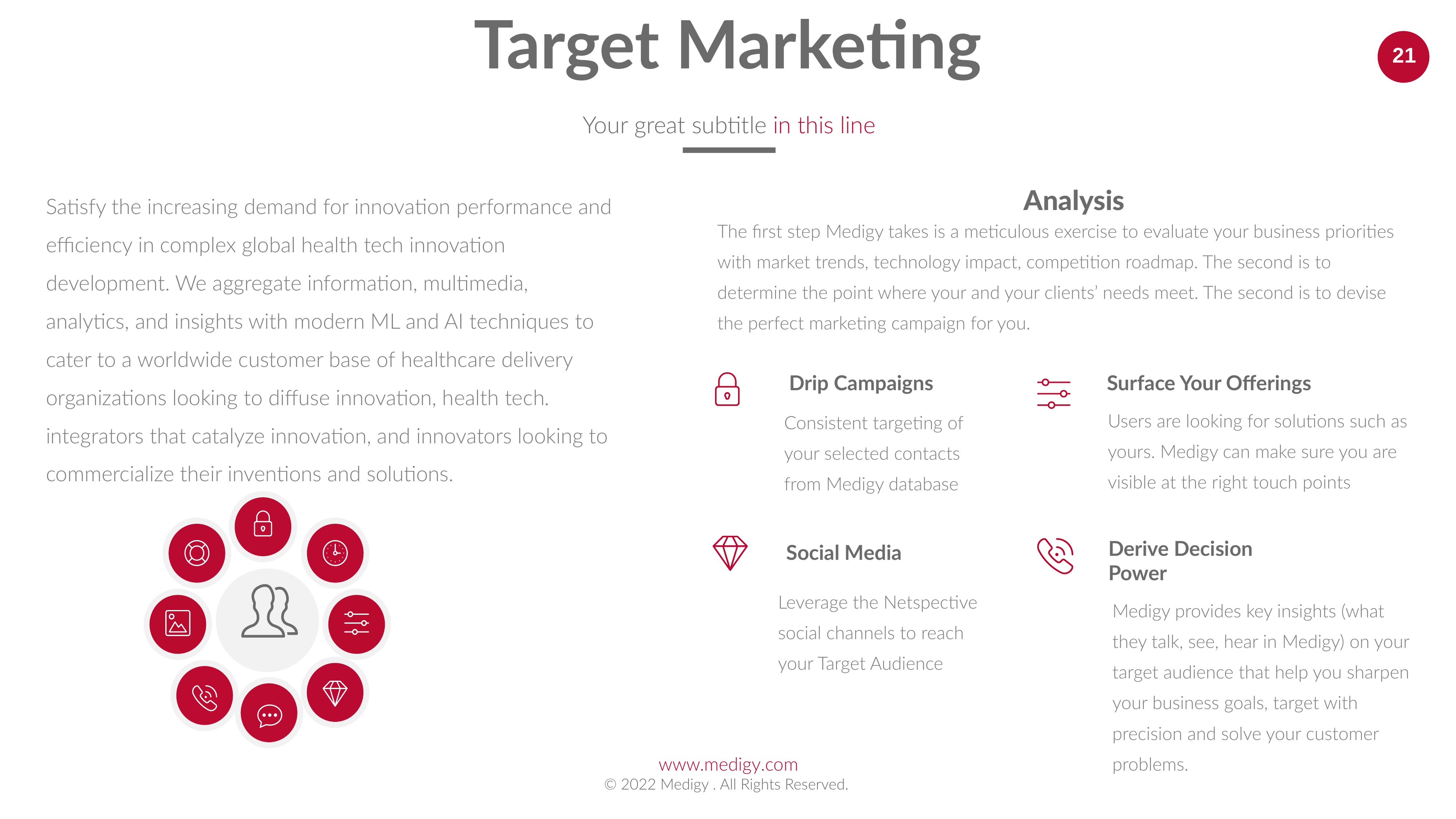

Target Marketing
Your great subtitle in this line

Analysis
Satisfy the increasing demand for innovation performance and efficiency in complex global health tech innovation development. We aggregate information, multimedia, analytics, and insights with modern ML and AI techniques to cater to a worldwide customer base of healthcare delivery organizations looking to diffuse innovation, health tech. integrators that catalyze innovation, and innovators looking to commercialize their inventions and solutions.
The first step Medigy takes is a meticulous exercise to evaluate your business priorities with market trends, technology impact, competition roadmap. The second is to determine the point where your and your clients’ needs meet. The second is to devise the perfect marketing campaign for you.
Drip Campaigns
Surface Your Offerings

Users are looking for solutions such as yours. Medigy can make sure you are visible at the right touch points
Consistent targeting of your selected contacts from Medigy database

Derive Decision Power

Social Media

Leverage the Netspective social channels to reach your Target Audience

Medigy provides key insights (what they talk, see, hear in Medigy) on your target audience that help you sharpen your business goals, target with precision and solve your customer problems.